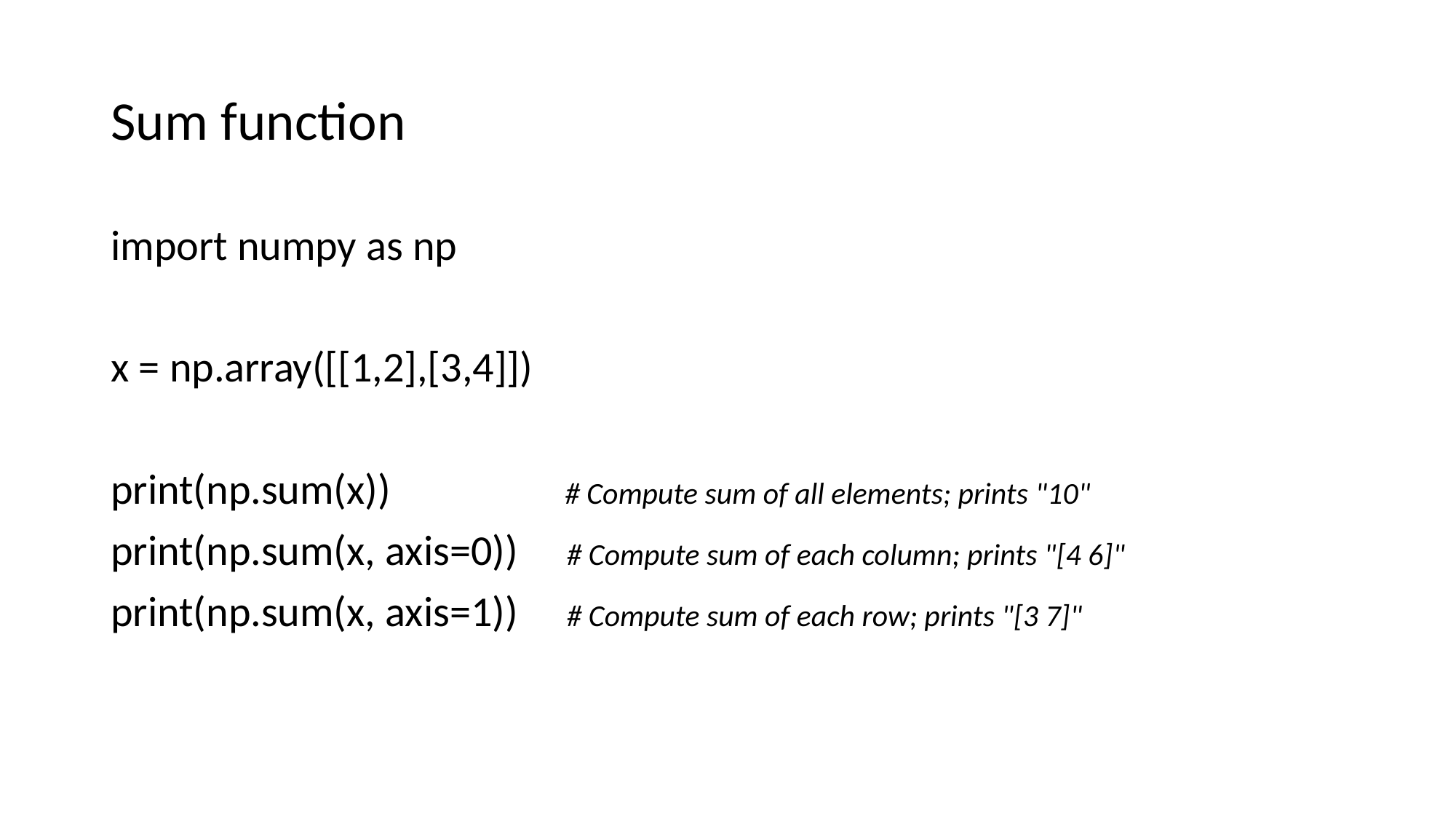

# Sum function
import numpy as np

x = np.array([[1,2],[3,4]])

print(np.sum(x))                  # Compute sum of all elements; prints "10"
print(np.sum(x, axis=0))     # Compute sum of each column; prints "[4 6]"
print(np.sum(x, axis=1))     # Compute sum of each row; prints "[3 7]"